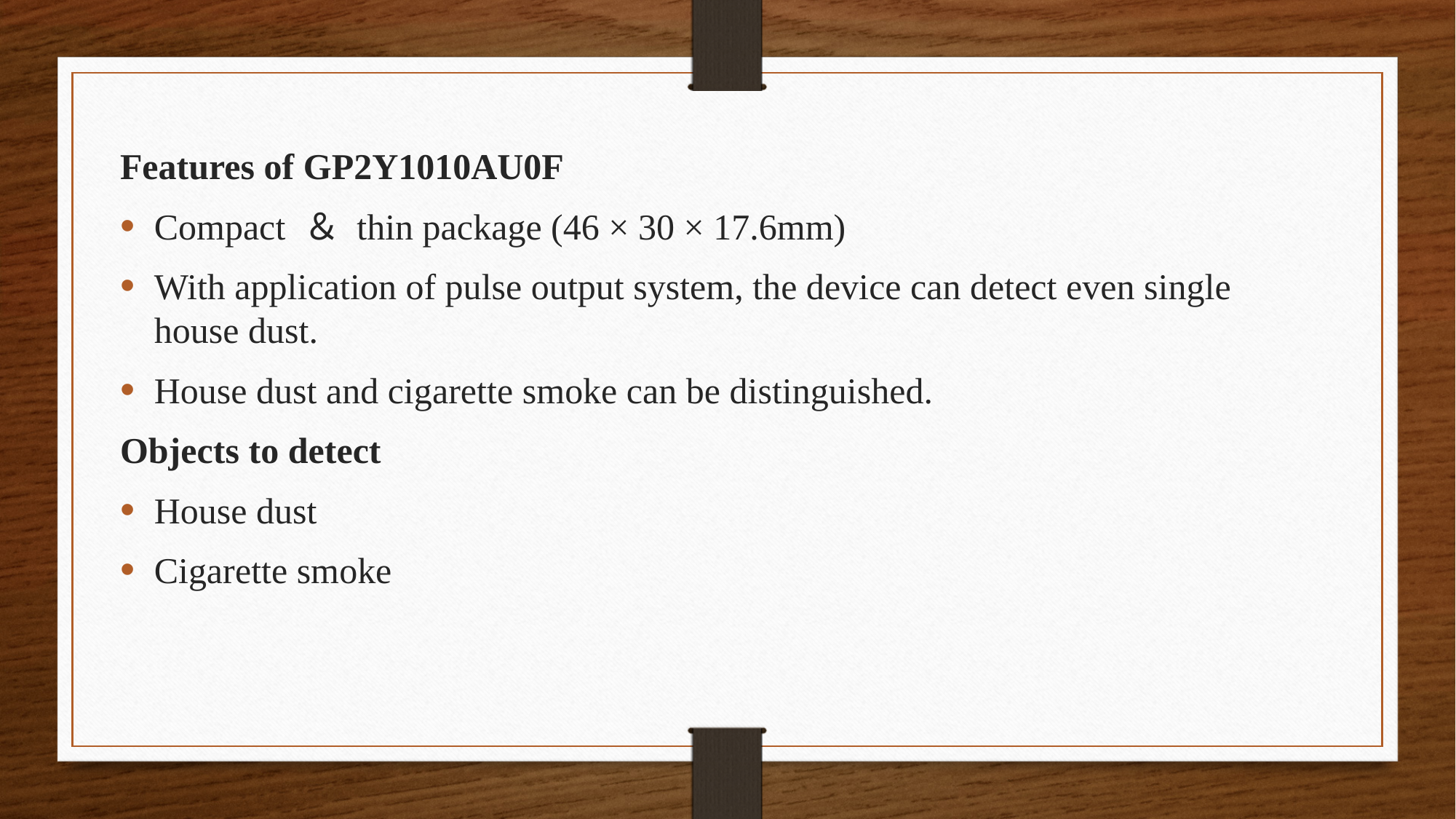

Features of GP2Y1010AU0F
Compact ＆ thin package (46 × 30 × 17.6mm)
With application of pulse output system, the device can detect even single house dust.
House dust and cigarette smoke can be distinguished.
Objects to detect
House dust
Cigarette smoke